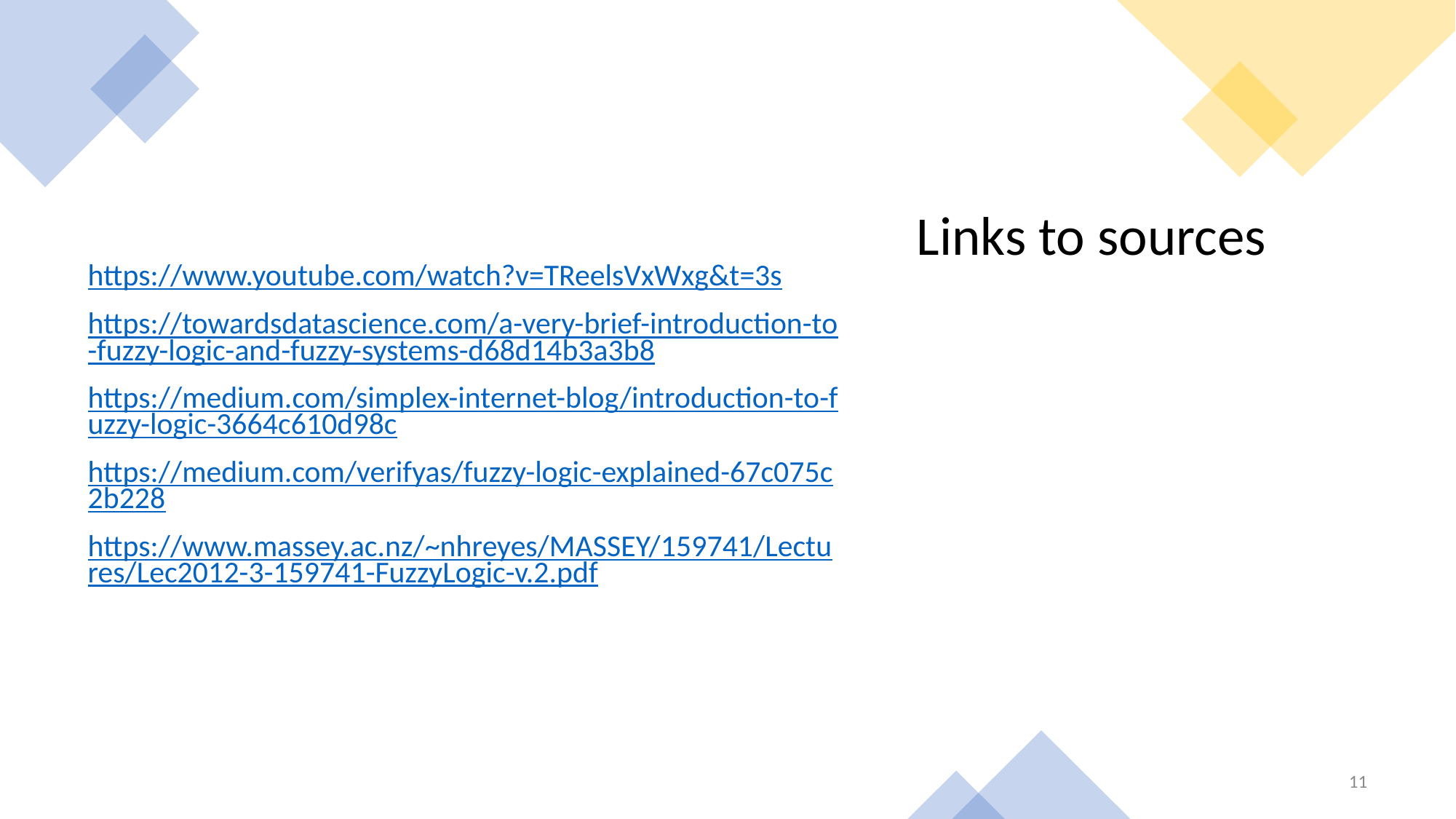

https://www.youtube.com/watch?v=TReelsVxWxg&t=3s
https://towardsdatascience.com/a-very-brief-introduction-to-fuzzy-logic-and-fuzzy-systems-d68d14b3a3b8
https://medium.com/simplex-internet-blog/introduction-to-fuzzy-logic-3664c610d98c
https://medium.com/verifyas/fuzzy-logic-explained-67c075c2b228
https://www.massey.ac.nz/~nhreyes/MASSEY/159741/Lectures/Lec2012-3-159741-FuzzyLogic-v.2.pdf
# Links to sources

11